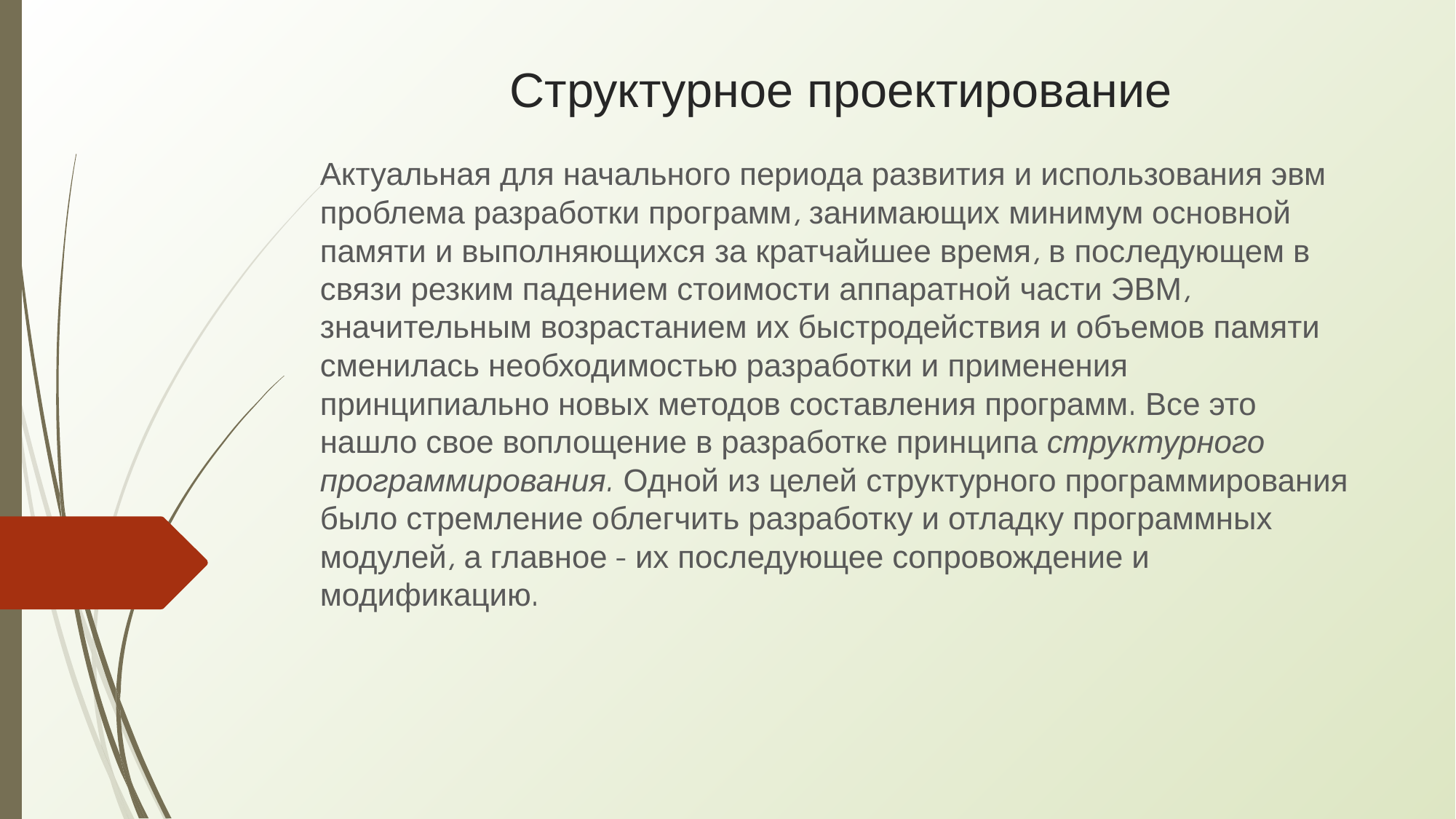

# Структурное проектирование
Актуальная для начального периода развития и использования эвм проблема разработки программ, занимающих минимум основной памяти и выполняющихся за кратчайшее время, в последующем в связи резким падением стоимости аппаратной части ЭВМ, значительным возрастанием их быстродействия и объемов памяти сменилась необходимостью разработки и применения принципиально новых методов составления программ. Все это нашло свое воплощение в разработке принципа структурного программирования. Одной из целей структурного программирования было стремление облегчить разработку и отладку программных модулей, а главное - их последующее сопровождение и модификацию.